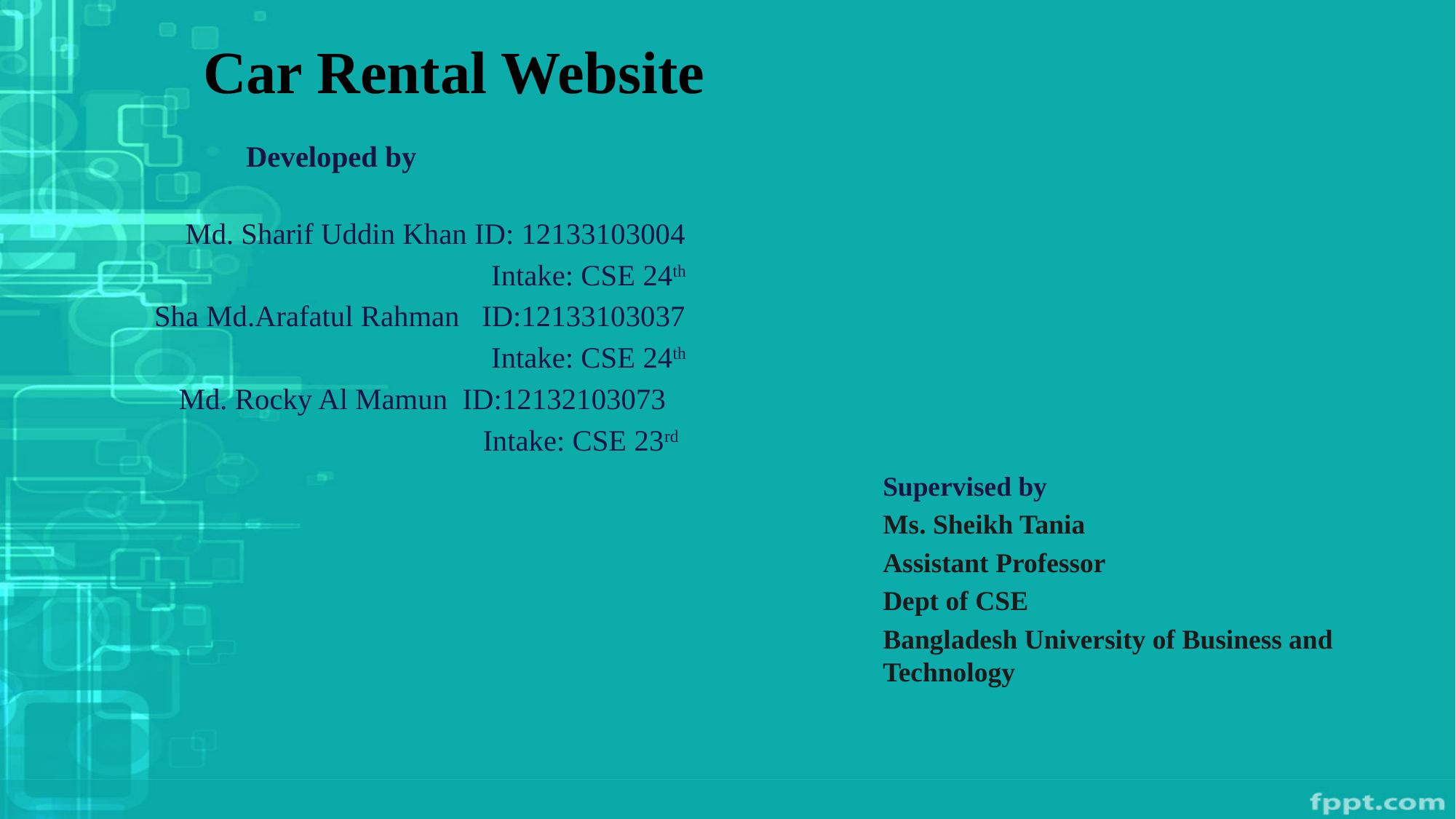

# Car Rental Website
               Developed by
Md. Sharif Uddin Khan ID: 12133103004
Intake: CSE 24th
Sha Md.Arafatul Rahman   ID:12133103037
Intake: CSE 24th
      Md. Rocky Al Mamun  ID:12132103073
Intake: CSE 23rd
Supervised by
Ms. Sheikh Tania
Assistant Professor
Dept of CSE
Bangladesh University of Business and Technology